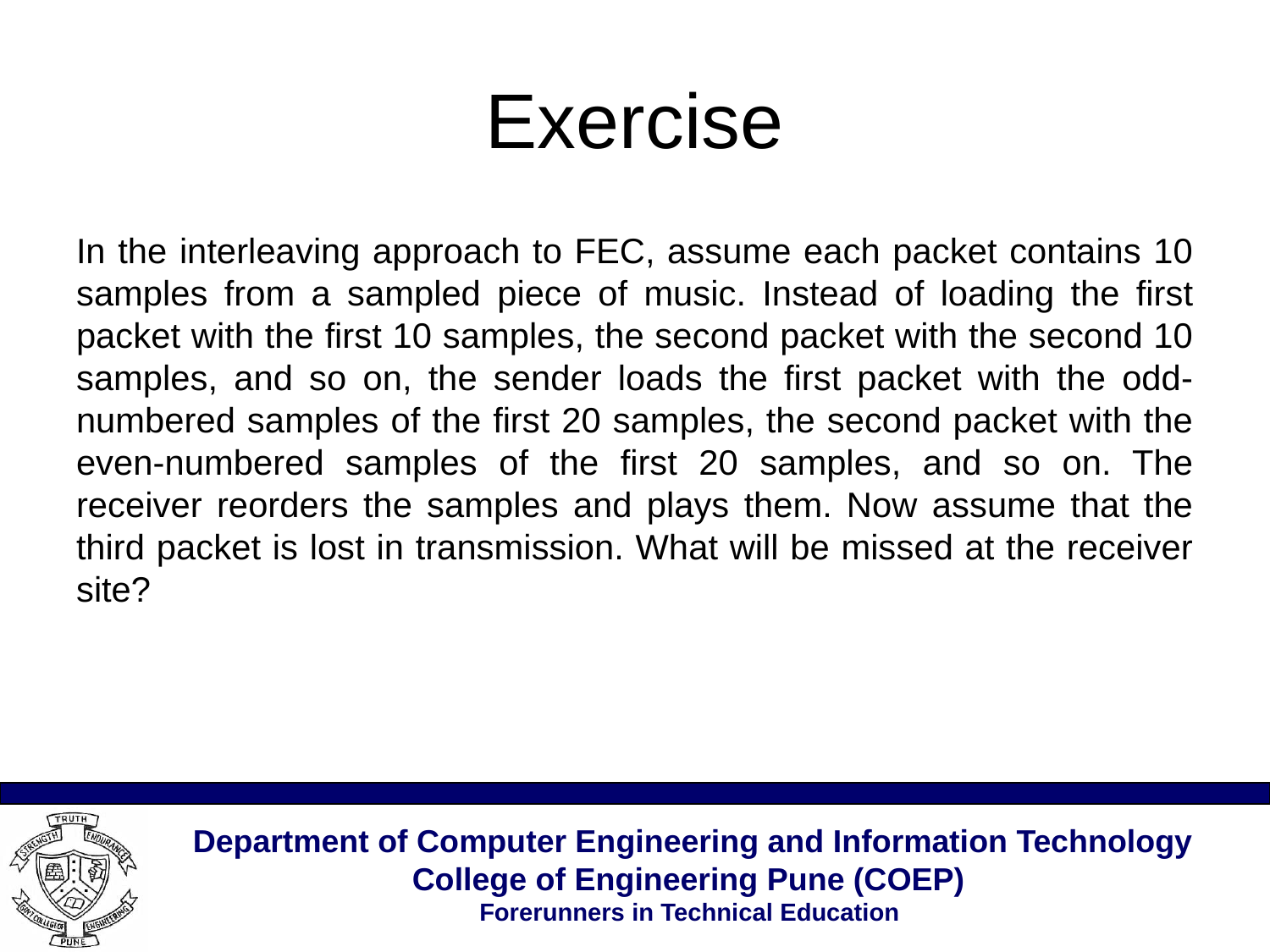

# Exercise
In the interleaving approach to FEC, assume each packet contains 10 samples from a sampled piece of music. Instead of loading the first packet with the first 10 samples, the second packet with the second 10 samples, and so on, the sender loads the first packet with the odd-numbered samples of the first 20 samples, the second packet with the even-numbered samples of the first 20 samples, and so on. The receiver reorders the samples and plays them. Now assume that the third packet is lost in transmission. What will be missed at the receiver site?